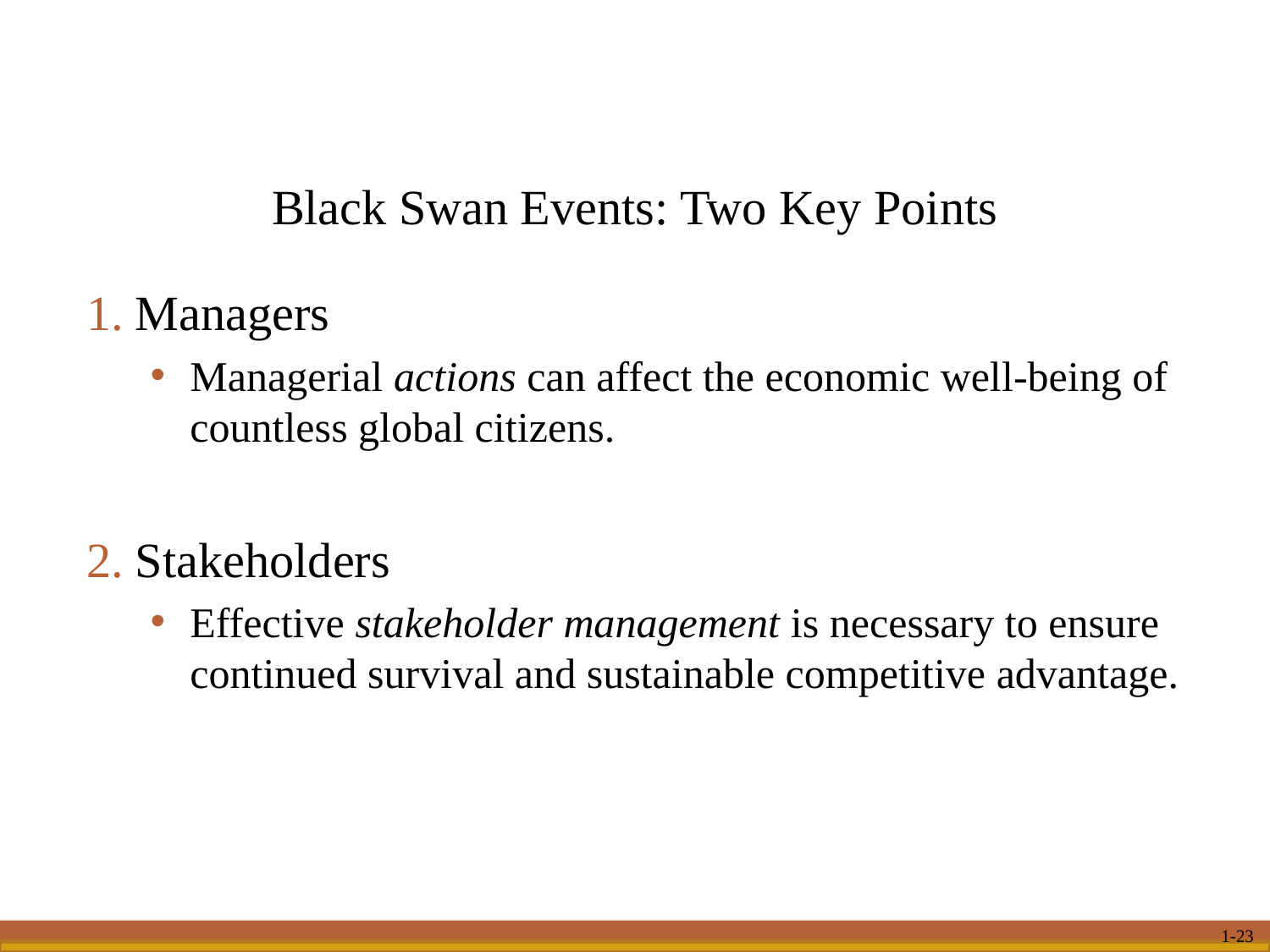

Black Swan Events: Two Key Points
Managers
Managerial actions can affect the economic well-being of countless global citizens.

Stakeholders
Effective stakeholder management is necessary to ensure continued survival and sustainable competitive advantage.